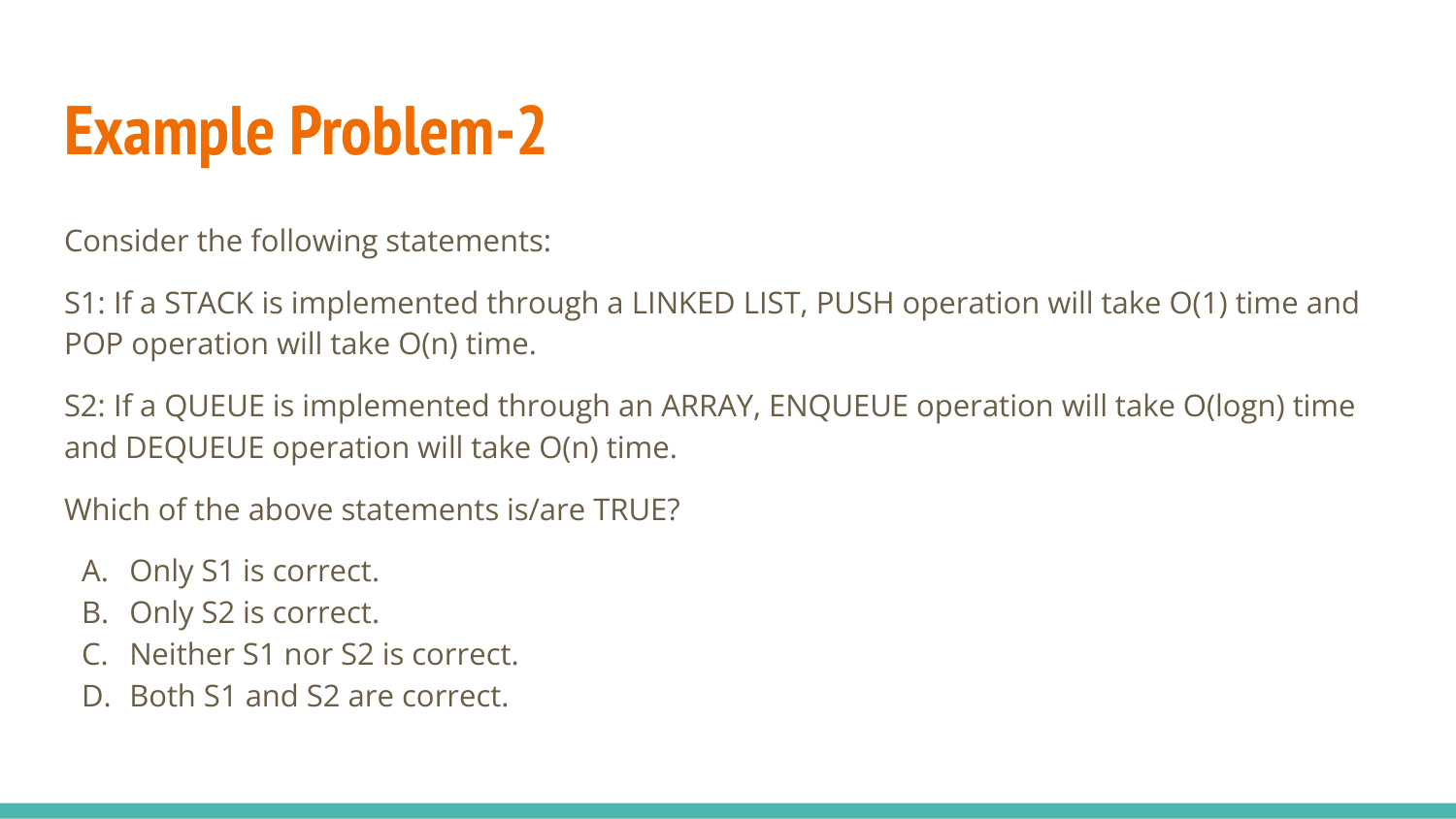

# Example Problem-2
Consider the following statements:
S1: If a STACK is implemented through a LINKED LIST, PUSH operation will take O(1) time and POP operation will take O(n) time.
S2: If a QUEUE is implemented through an ARRAY, ENQUEUE operation will take O(logn) time and DEQUEUE operation will take O(n) time.
Which of the above statements is/are TRUE?
Only S1 is correct.
Only S2 is correct.
Neither S1 nor S2 is correct.
Both S1 and S2 are correct.